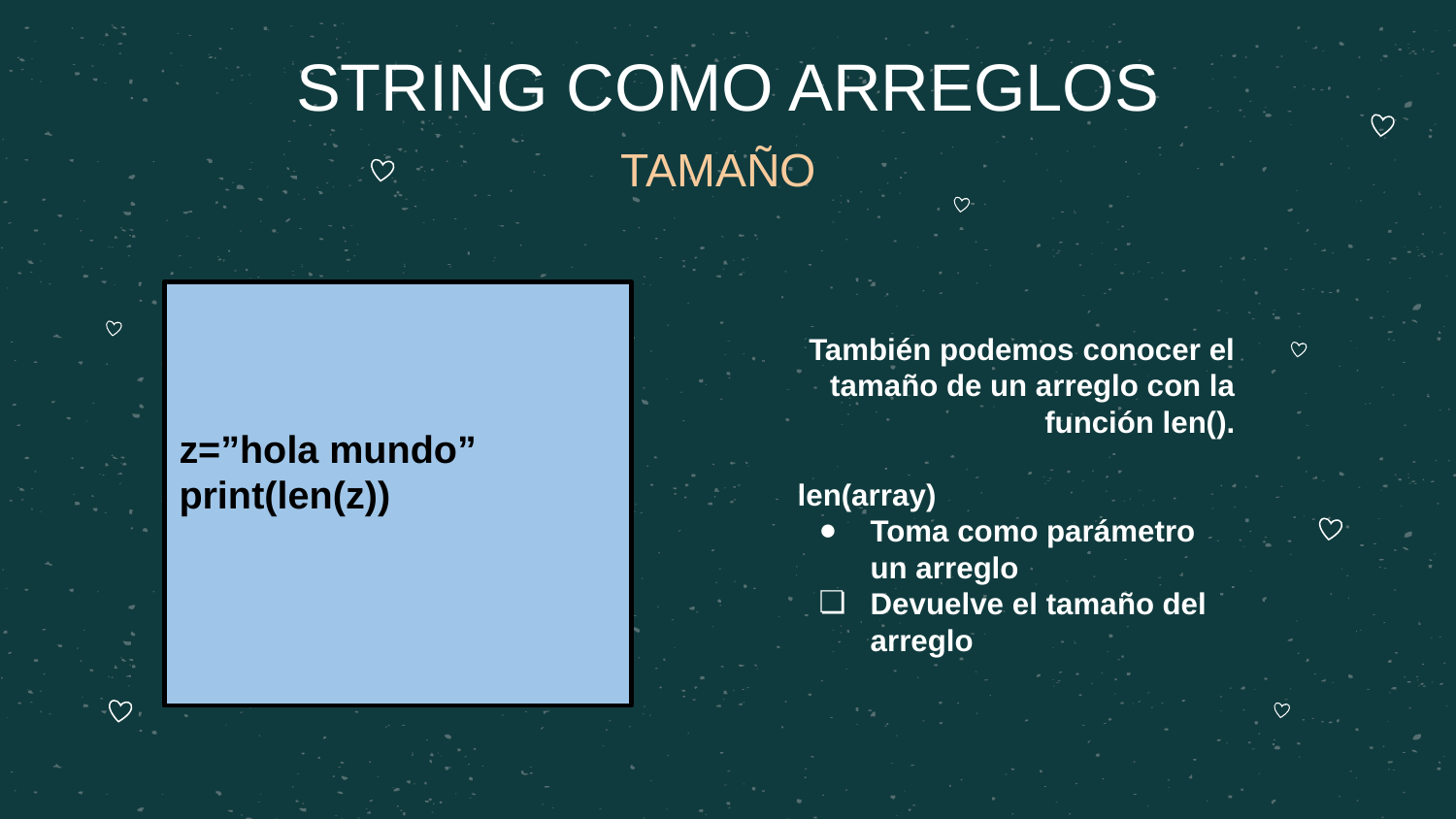

# STRING COMO ARREGLOS

TAMAÑO
z=”hola mundo”
print(len(z))

También podemos conocer el tamaño de un arreglo con la función len().

len(array)
Toma como parámetro un arreglo
Devuelve el tamaño del arreglo